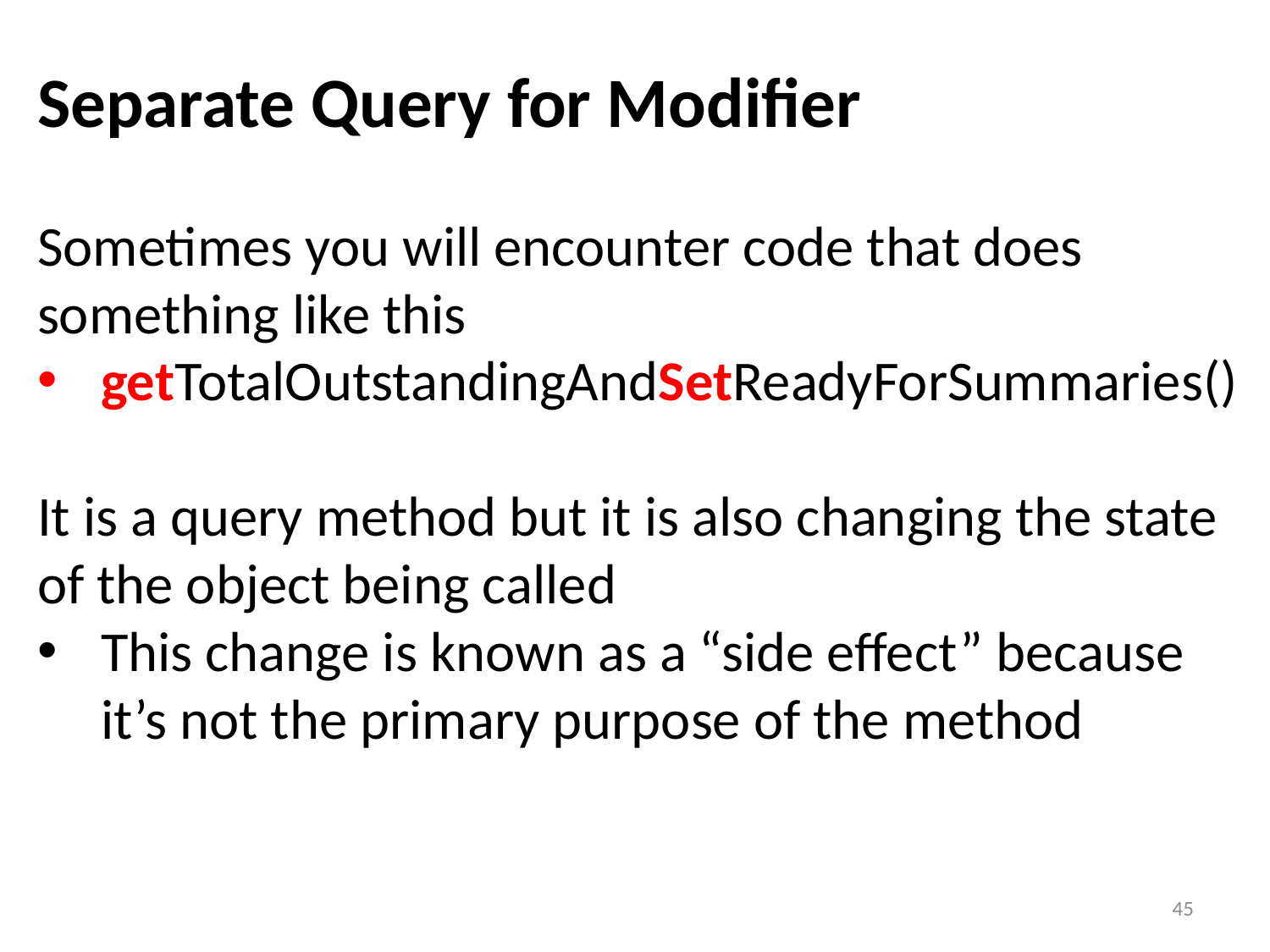

Separate Query for Modifier

Sometimes you will encounter code that does something like this
getTotalOutstandingAndSetReadyForSummaries()

It is a query method but it is also changing the state of the object being called
This change is known as a “side effect” because it’s not the primary purpose of the method
45